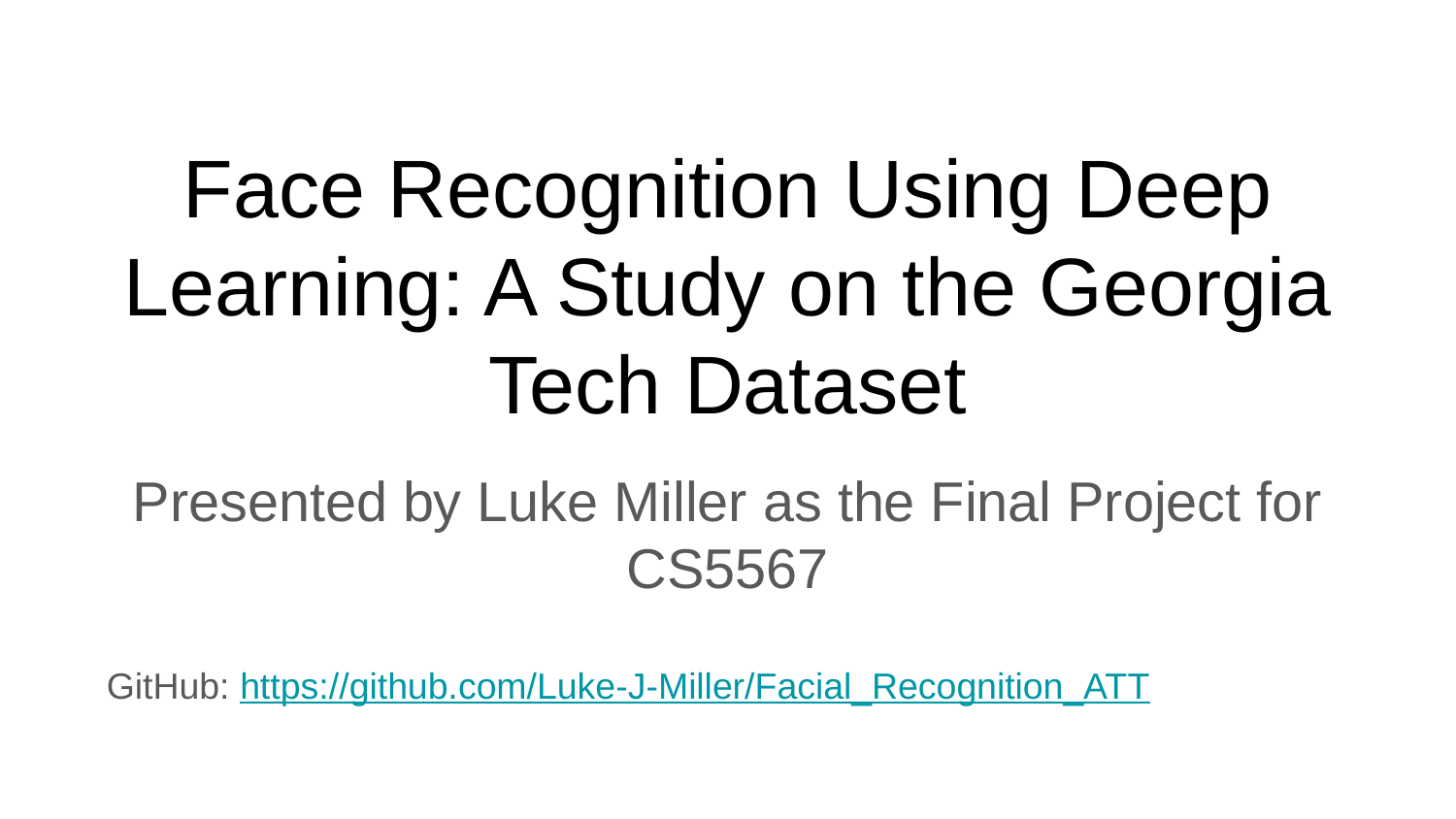

# Face Recognition Using Deep Learning: A Study on the Georgia Tech Dataset
Presented by Luke Miller as the Final Project for CS5567
GitHub: https://github.com/Luke-J-Miller/Facial_Recognition_ATT